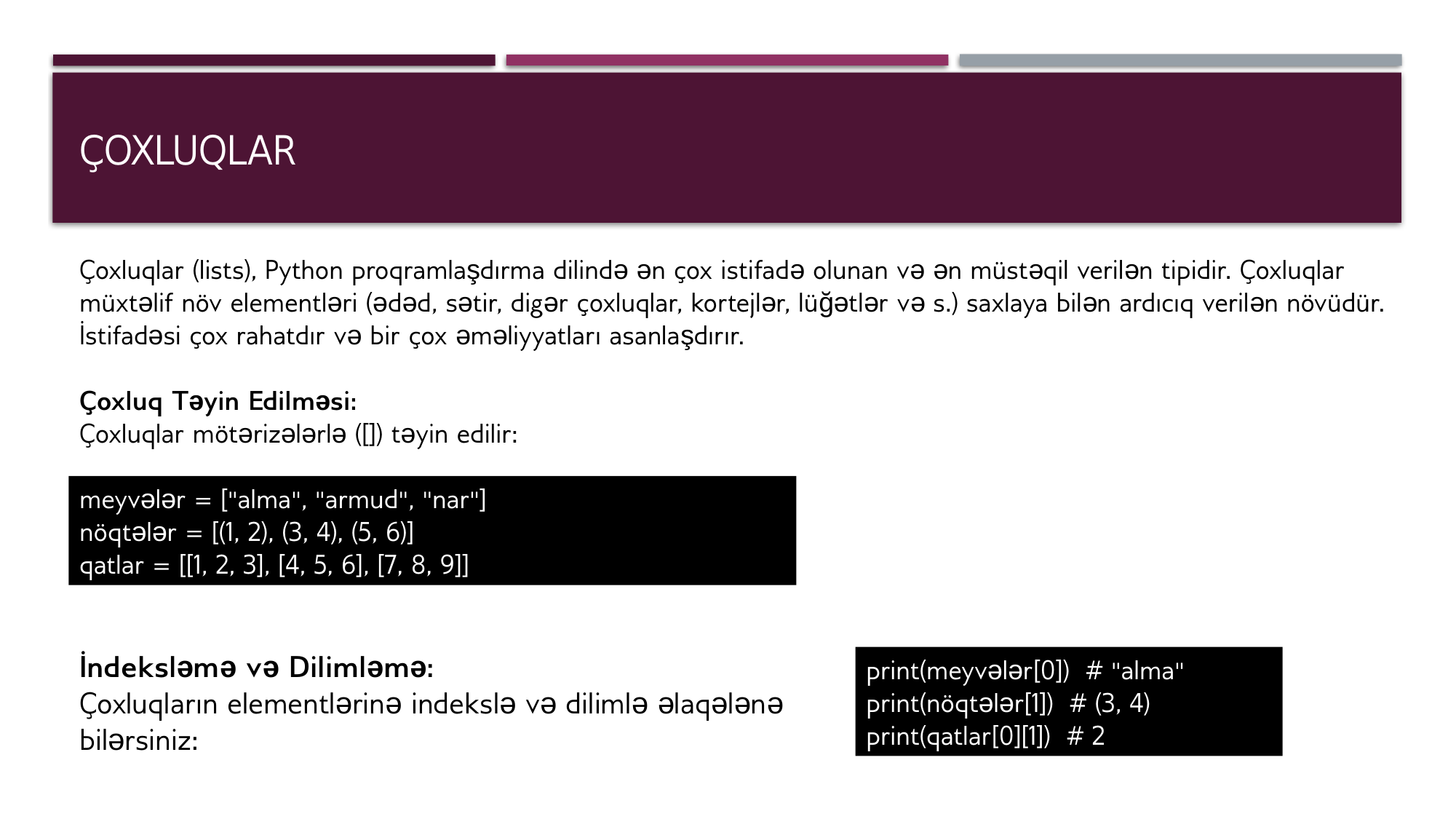

# Çoxluqlar
Çoxluqlar (lists), Python proqramlaşdırma dilində ən çox istifadə olunan və ən müstəqil verilən tipidir. Çoxluqlar müxtəlif növ elementləri (ədəd, sətir, digər çoxluqlar, kortejlər, lüğətlər və s.) saxlaya bilən ardıcıq verilən növüdür. İstifadəsi çox rahatdır və bir çox əməliyyatları asanlaşdırır.

Çoxluq Təyin Edilməsi:
Çoxluqlar mötərizələrlə ([]) təyin edilir:
meyvələr = ["alma", "armud", "nar"]
nöqtələr = [(1, 2), (3, 4), (5, 6)]
qatlar = [[1, 2, 3], [4, 5, 6], [7, 8, 9]]
İndeksləmə və Dilimləmə:
Çoxluqların elementlərinə indekslə və dilimlə əlaqələnə bilərsiniz:
print(meyvələr[0])  # "alma"
print(nöqtələr[1])  # (3, 4)
print(qatlar[0][1])  # 2